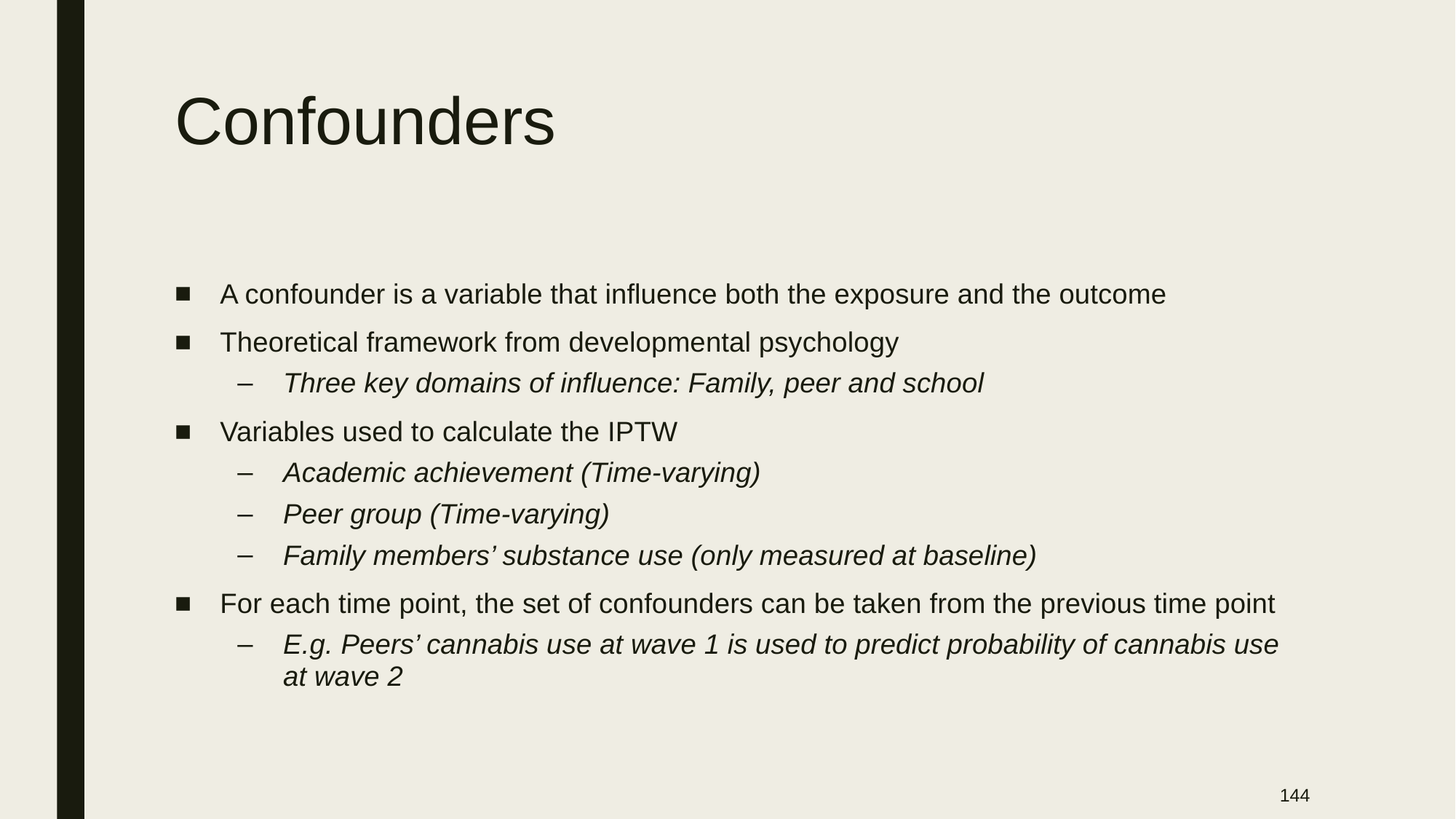

# Confounders
A confounder is a variable that influence both the exposure and the outcome
Theoretical framework from developmental psychology
Three key domains of influence: Family, peer and school
Variables used to calculate the IPTW
Academic achievement (Time-varying)
Peer group (Time-varying)
Family members’ substance use (only measured at baseline)
For each time point, the set of confounders can be taken from the previous time point
E.g. Peers’ cannabis use at wave 1 is used to predict probability of cannabis use at wave 2

144